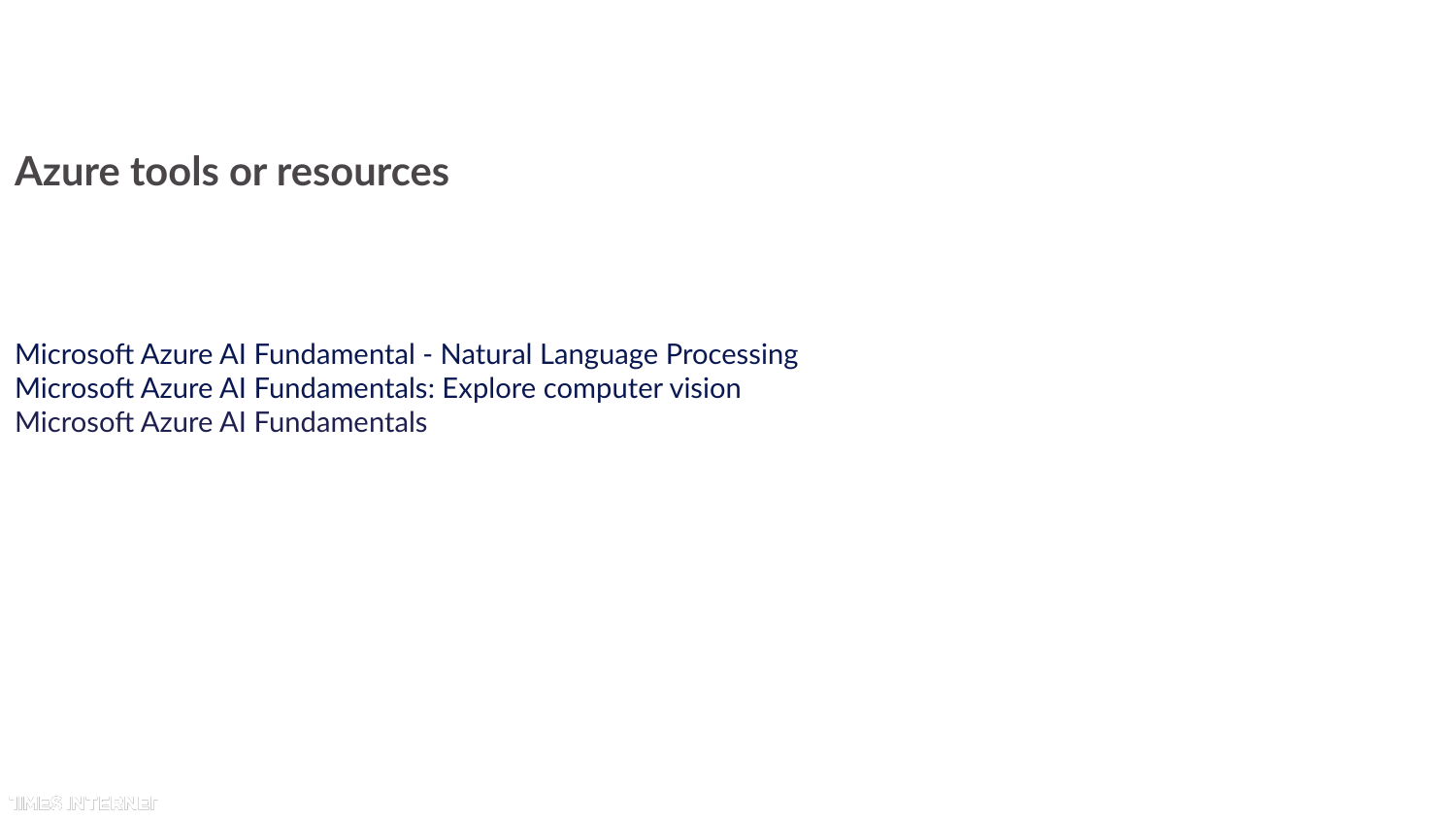

# Azure tools or resources
Microsoft Azure AI Fundamental - Natural Language Processing
Microsoft Azure AI Fundamentals: Explore computer vision
Microsoft Azure AI Fundamentals